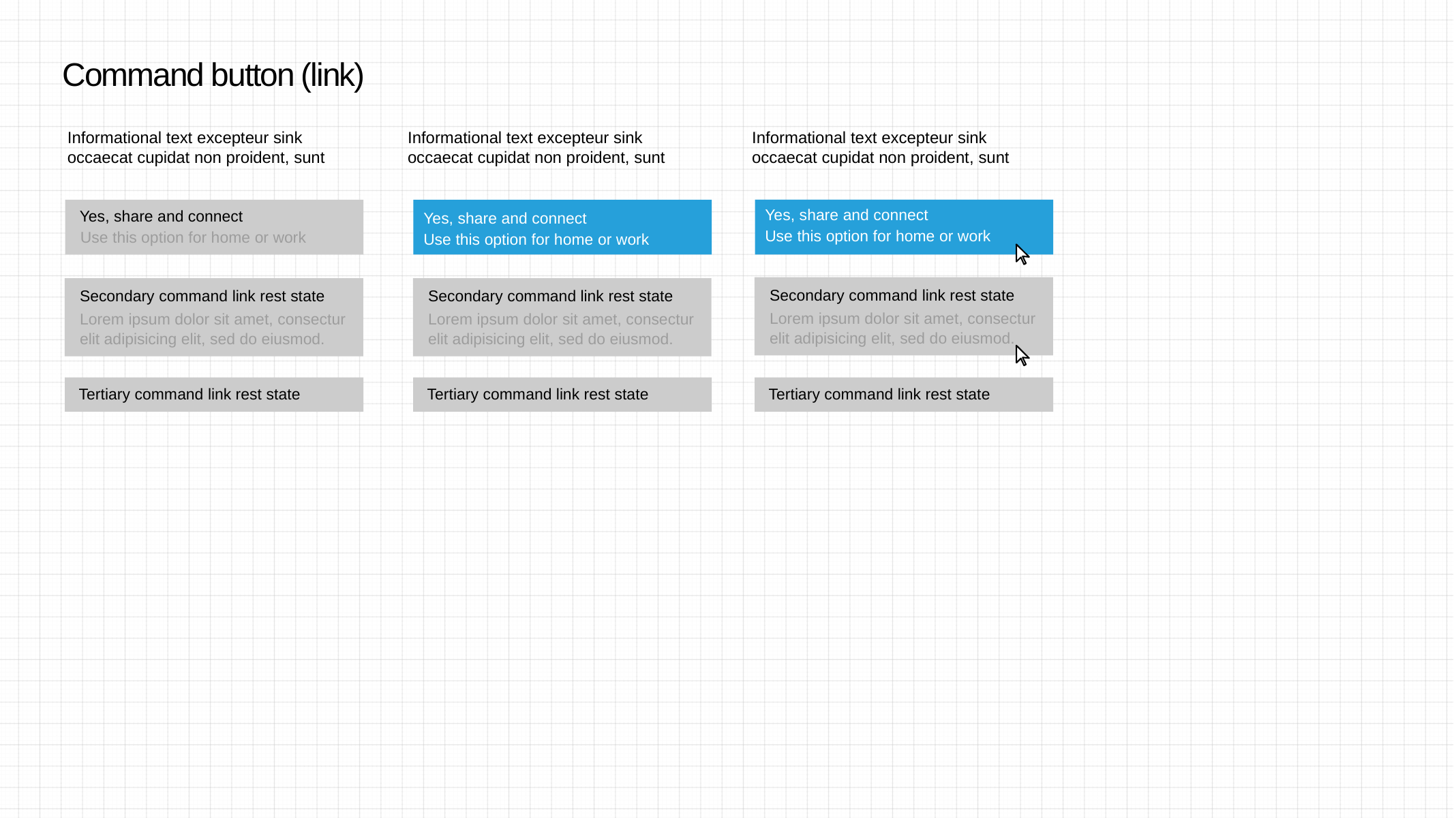

Command button (link)
Informational text excepteur sink occaecat cupidat non proident, sunt
Informational text excepteur sink occaecat cupidat non proident, sunt
Informational text excepteur sink occaecat cupidat non proident, sunt
Yes, share and connect

Use this option for home or work

Yes, share and connect
Use this option for home or work

Yes, share and connect
Use this option for home or work

Secondary command link rest state
Lorem ipsum dolor sit amet, consectur
elit adipisicing elit, sed do eiusmod.

Secondary command link rest state
Lorem ipsum dolor sit amet, consectur
elit adipisicing elit, sed do eiusmod.

Secondary command link rest state
Lorem ipsum dolor sit amet, consectur
elit adipisicing elit, sed do eiusmod.

Tertiary command link rest state

Tertiary command link rest state

Tertiary command link rest state